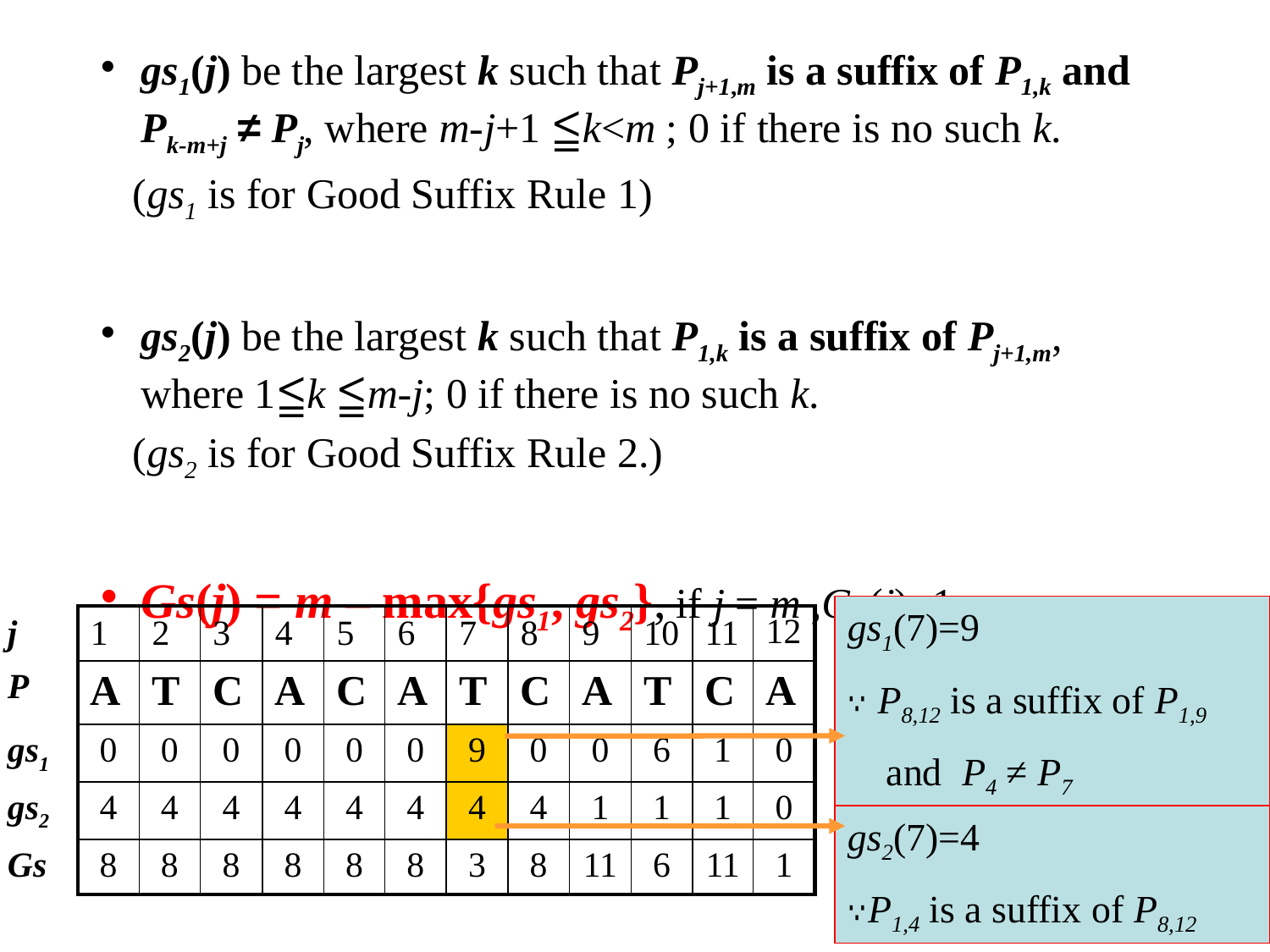

gs1(j) be the largest k such that Pj+1,m is a suffix of P1,k and Pk-m+j ≠ Pj, where m-j+1 ≦k<m ; 0 if there is no such k.
   (gs1 is for Good Suffix Rule 1)

gs2(j) be the largest k such that P1,k is a suffix of Pj+1,m, where 1≦k ≦m-j; 0 if there is no such k.
   (gs2 is for Good Suffix Rule 2.)

Gs(j) = m – max{gs1, gs2}, if j = m ,Gs(j)=1.
gs1(7)=9
∵ P8,12 is a suffix of P1,9
    and  P4 ≠ P7
| j | 1 | 2 | 3 | 4 | 5 | 6 | 7 | 8 | 9 | 10 | 11 | 12 |
| --- | --- | --- | --- | --- | --- | --- | --- | --- | --- | --- | --- | --- |
| P | A | T | C | A | C | A | T | C | A | T | C | A |
| gs1 | 0 | 0 | 0 | 0 | 0 | 0 | 9 | 0 | 0 | 6 | 1 | 0 |
| gs2 | 4 | 4 | 4 | 4 | 4 | 4 | 4 | 4 | 1 | 1 | 1 | 0 |
| Gs | 8 | 8 | 8 | 8 | 8 | 8 | 3 | 8 | 11 | 6 | 11 | 1 |

gs2(7)=4
∵P1,4 is a suffix of P8,12

19